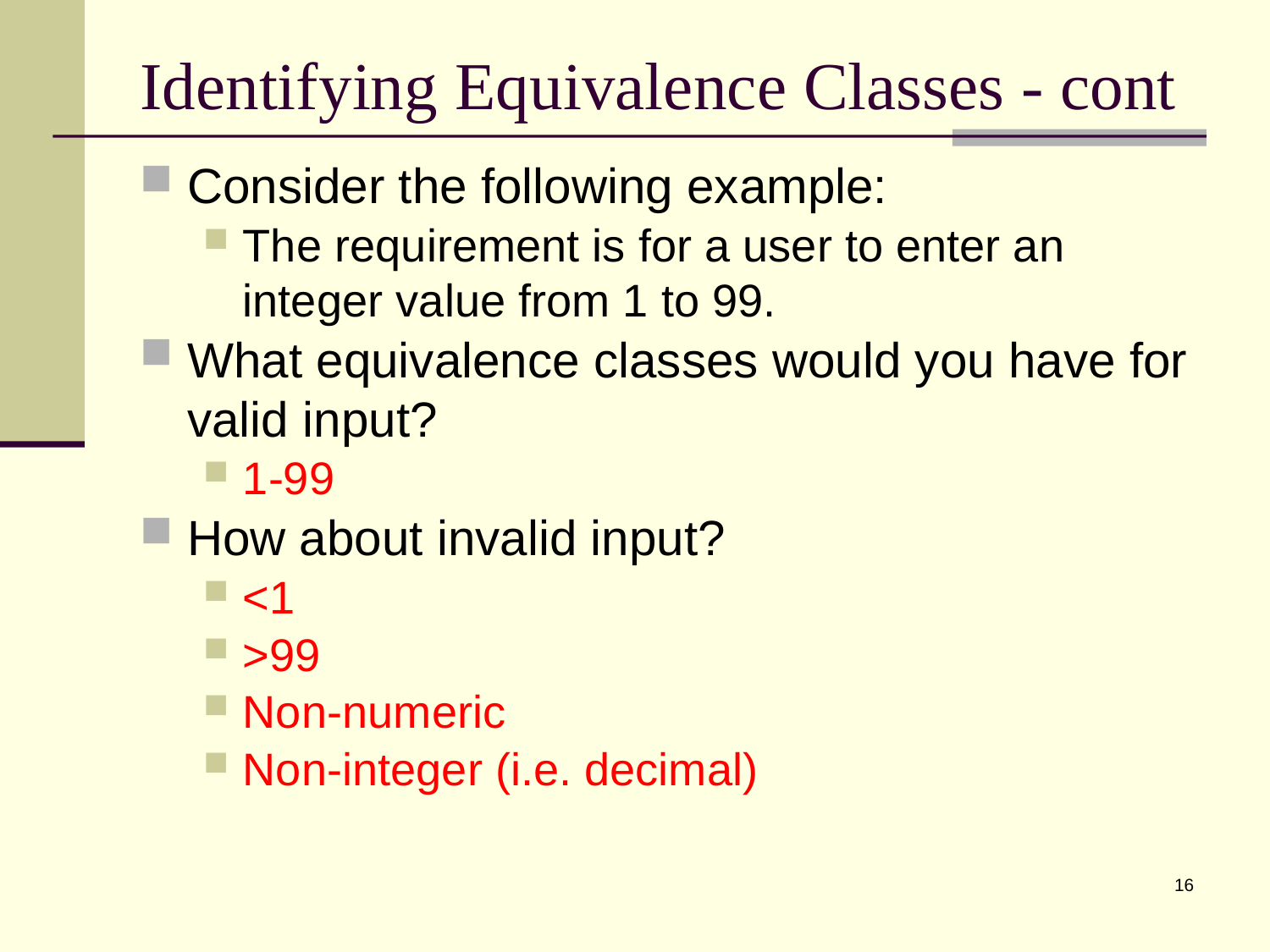

# Identifying Equivalence Classes - cont
Consider the following example:
The requirement is for a user to enter an integer value from 1 to 99.
What equivalence classes would you have for valid input?
1-99
How about invalid input?
<1
>99
Non-numeric
Non-integer (i.e. decimal)
16